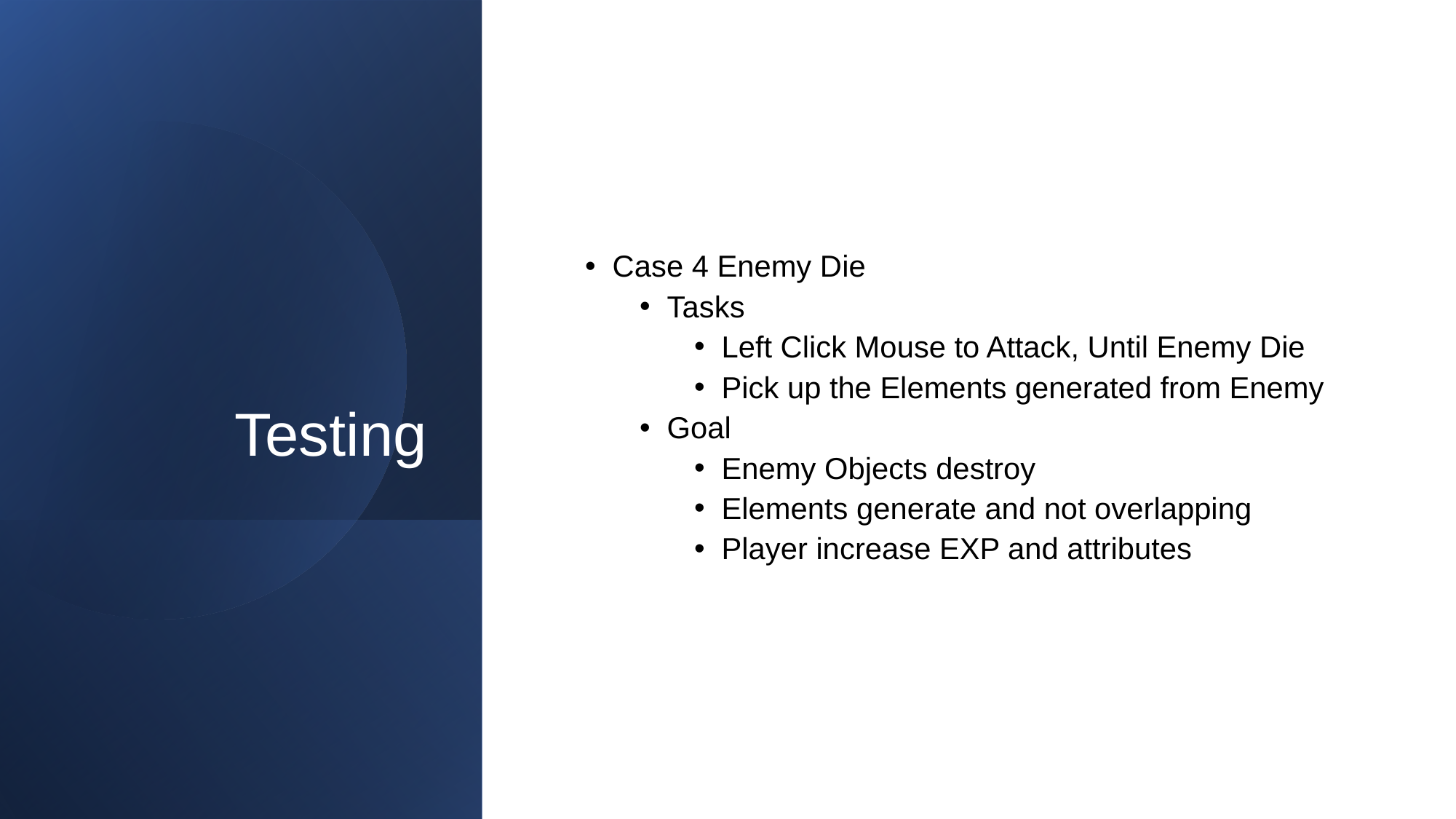

# Testing
Case 4 Enemy Die
Tasks
Left Click Mouse to Attack, Until Enemy Die
Pick up the Elements generated from Enemy
Goal
Enemy Objects destroy
Elements generate and not overlapping
Player increase EXP and attributes